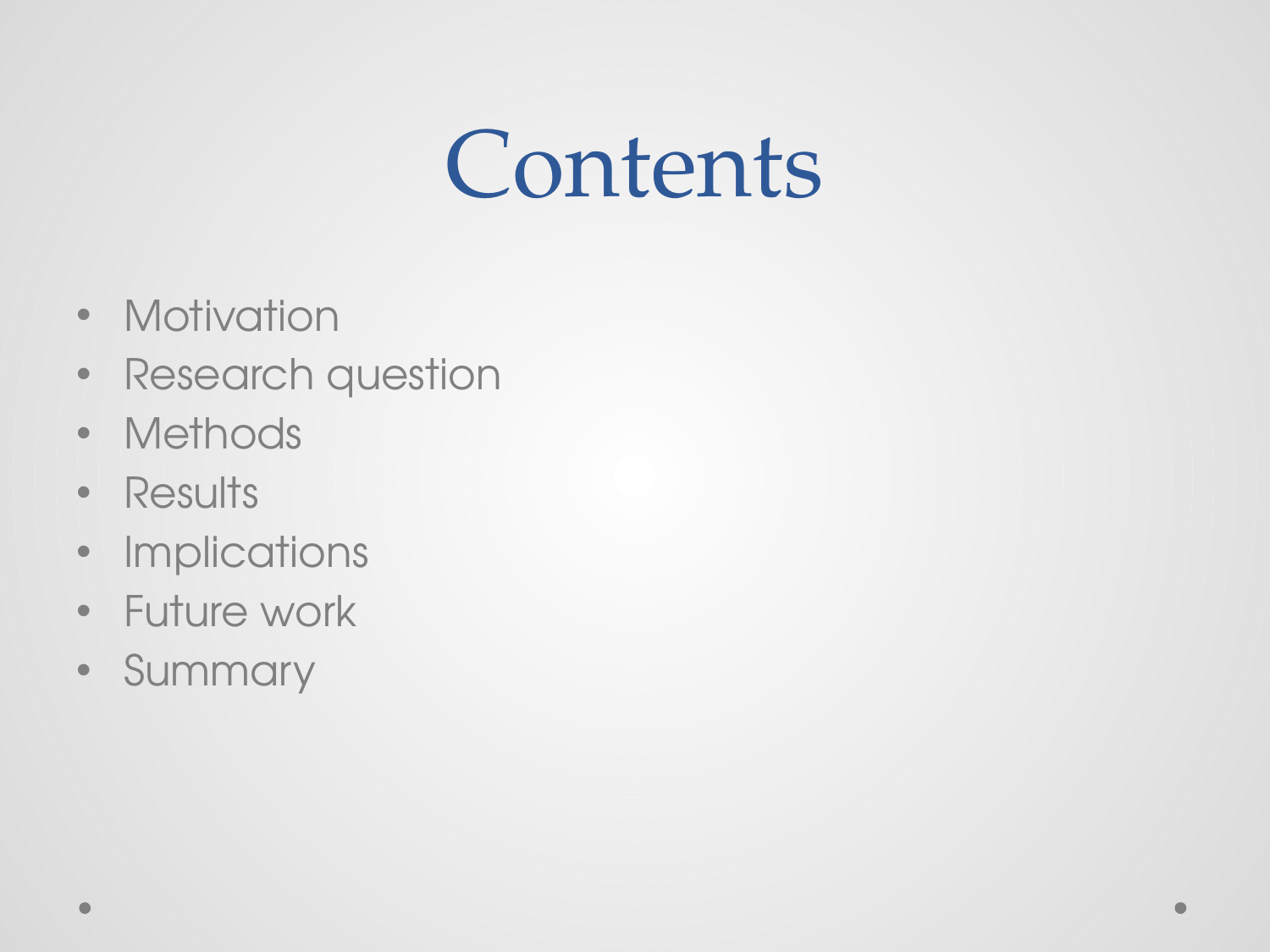

# Contents
Motivation
Research question
Methods
Results
Implications
Future work
Summary